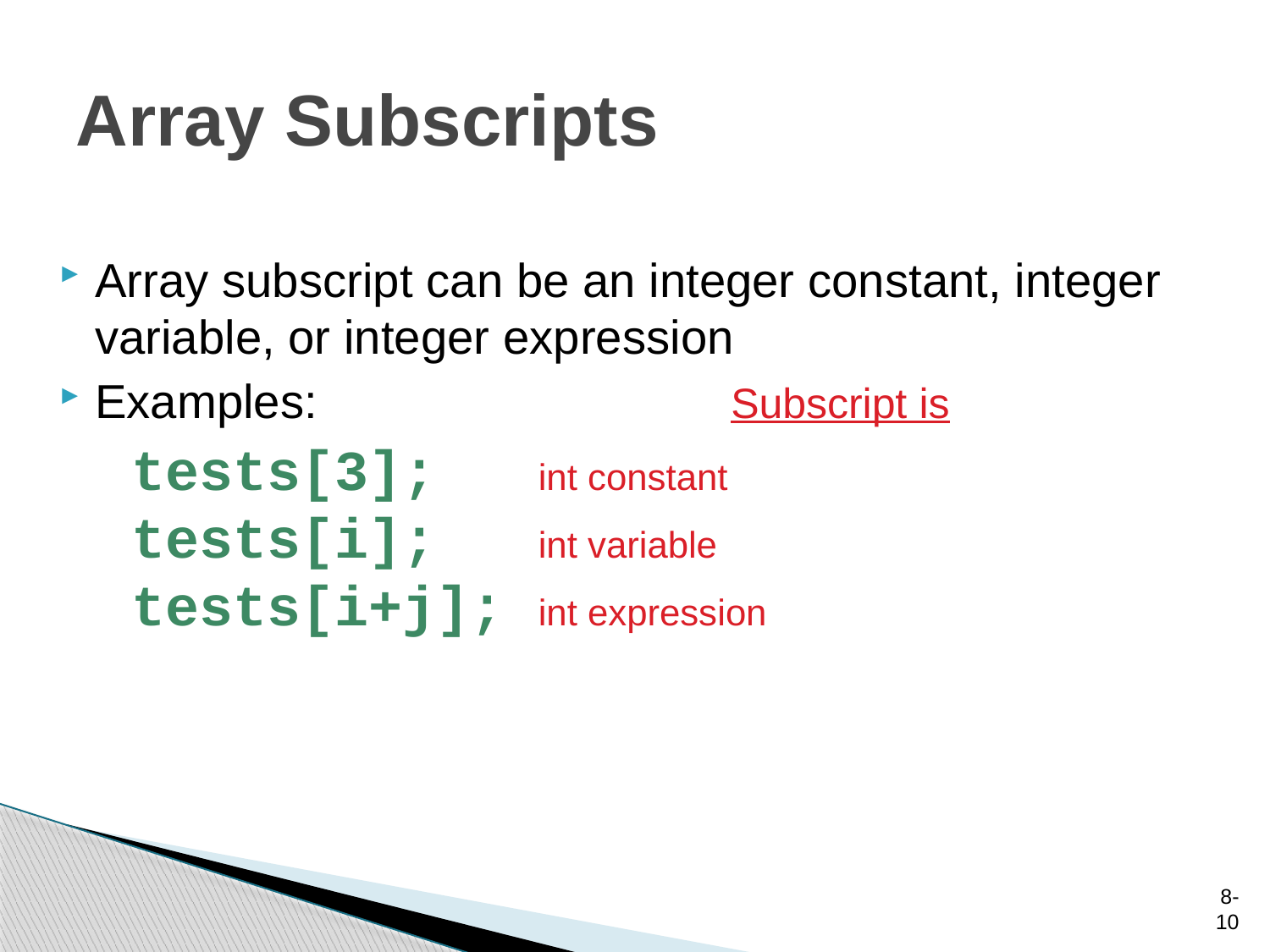

# Array Subscripts
Array subscript can be an integer constant, integer variable, or integer expression
Examples:                               Subscript is
tests[3];   int constant
tests[i];   int variable
tests[i+j]; int expression
8-10